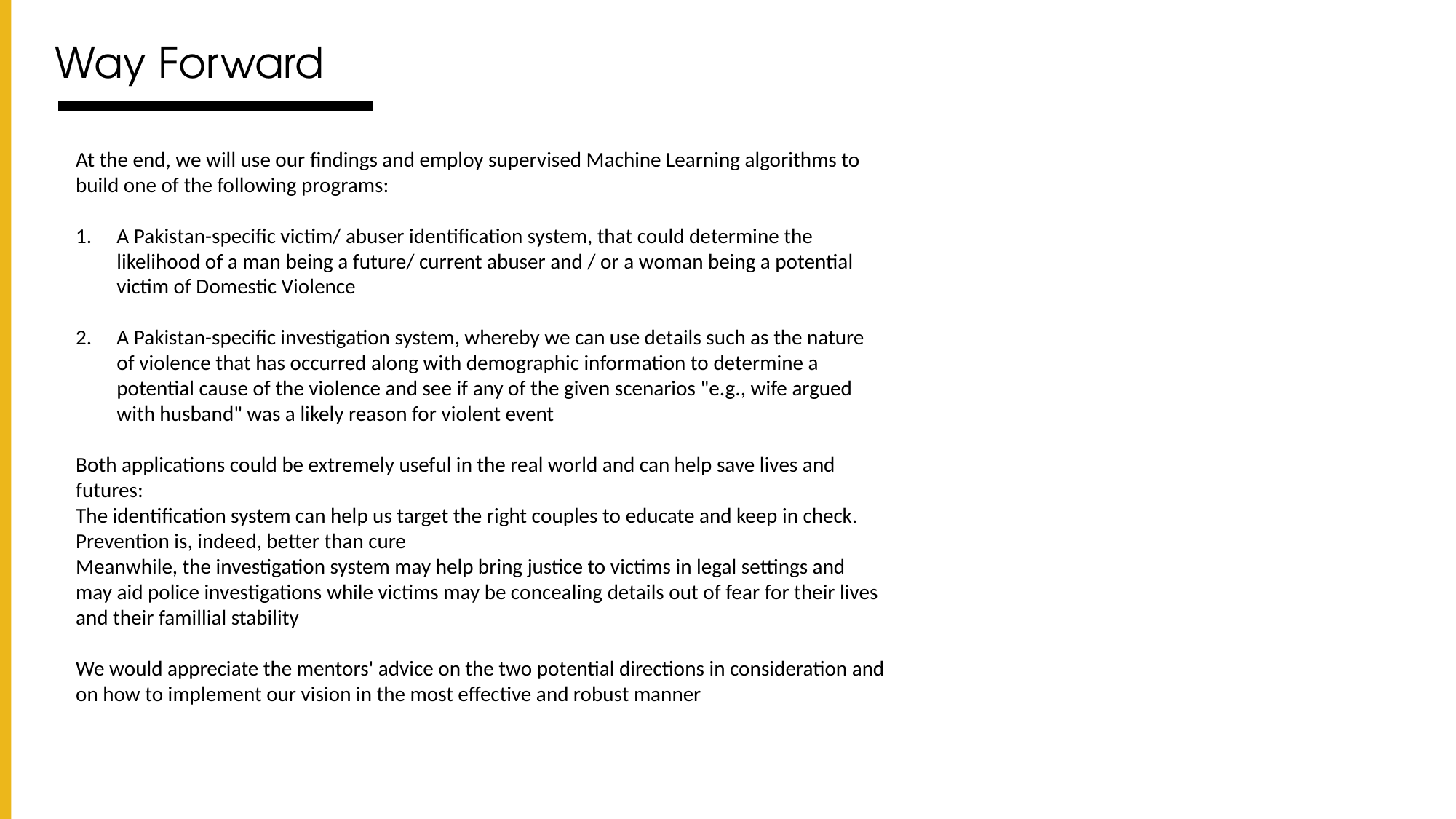

# Way Forward
At the end, we will use our findings and employ supervised Machine Learning algorithms to build one of the following programs:

A Pakistan-specific victim/ abuser identification system, that could determine the likelihood of a man being a future/ current abuser and / or a woman being a potential victim of Domestic Violence

A Pakistan-specific investigation system, whereby we can use details such as the nature of violence that has occurred along with demographic information to determine a potential cause of the violence and see if any of the given scenarios "e.g., wife argued with husband" was a likely reason for violent event

Both applications could be extremely useful in the real world and can help save lives and futures:
The identification system can help us target the right couples to educate and keep in check. Prevention is, indeed, better than cure
Meanwhile, the investigation system may help bring justice to victims in legal settings and may aid police investigations while victims may be concealing details out of fear for their lives and their famillial stability

We would appreciate the mentors' advice on the two potential directions in consideration and on how to implement our vision in the most effective and robust manner